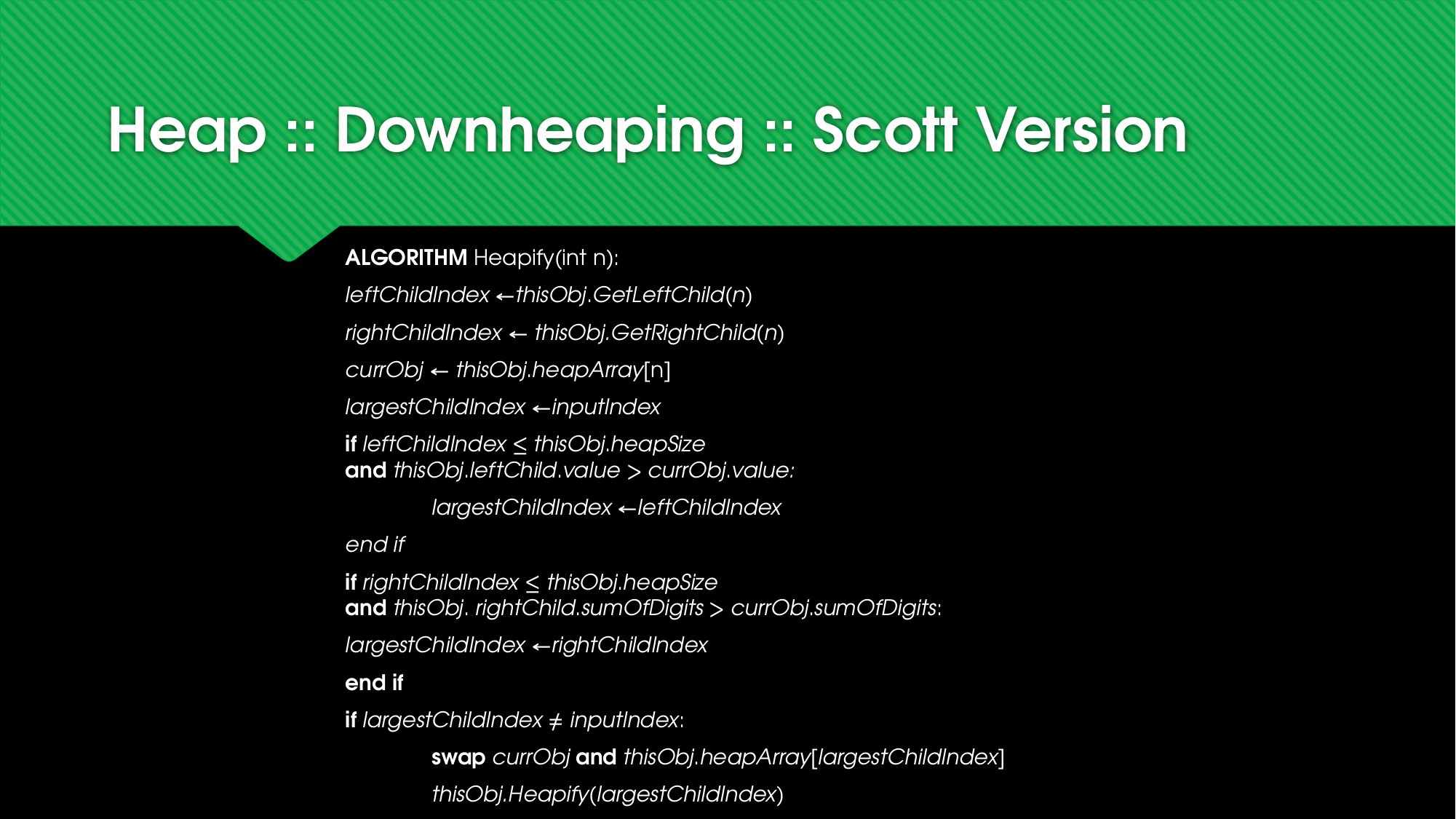

# Heap :: Downheaping :: Scott Version
ALGORITHM Heapify(int n):
leftChildIndex ←thisObj.GetLeftChild(n)
rightChildIndex ← thisObj.GetRightChild(n)
currObj ← thisObj.heapArray[n]
largestChildIndex ←inputIndex
if leftChildIndex ≤ thisObj.heapSize
and thisObj.leftChild.value > currObj.value:
	largestChildIndex ←leftChildIndex
end if
if rightChildIndex ≤ thisObj.heapSize
and thisObj. rightChild.sumOfDigits > currObj.sumOfDigits:
largestChildIndex ←rightChildIndex
end if
if largestChildIndex ≠ inputIndex:
	swap currObj and thisObj.heapArray[largestChildIndex]
	thisObj.Heapify(largestChildIndex)
end if